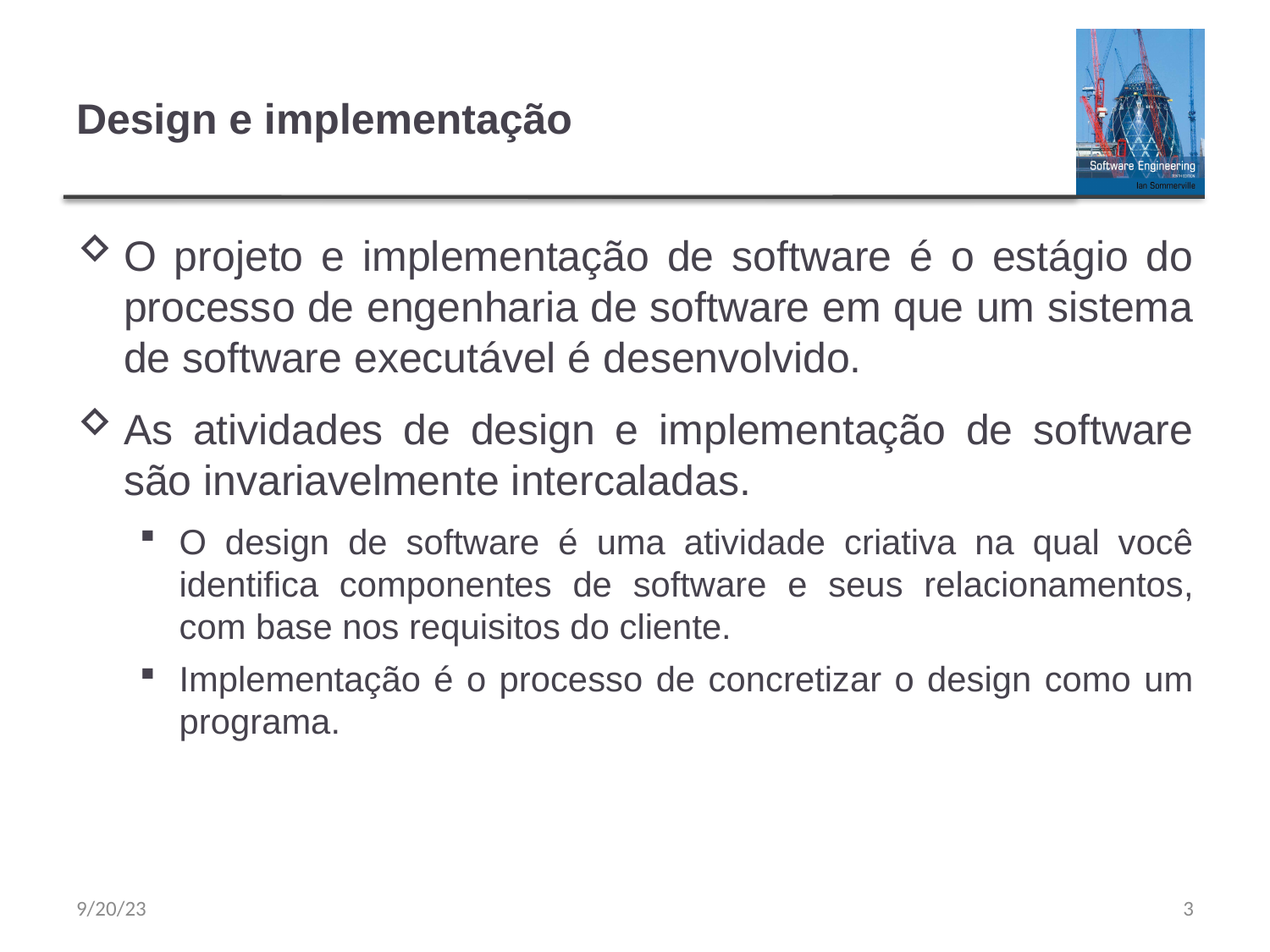

# Design e implementação
O projeto e implementação de software é o estágio do processo de engenharia de software em que um sistema de software executável é desenvolvido.
As atividades de design e implementação de software são invariavelmente intercaladas.
O design de software é uma atividade criativa na qual você identifica componentes de software e seus relacionamentos, com base nos requisitos do cliente.
Implementação é o processo de concretizar o design como um programa.
9/20/23
3